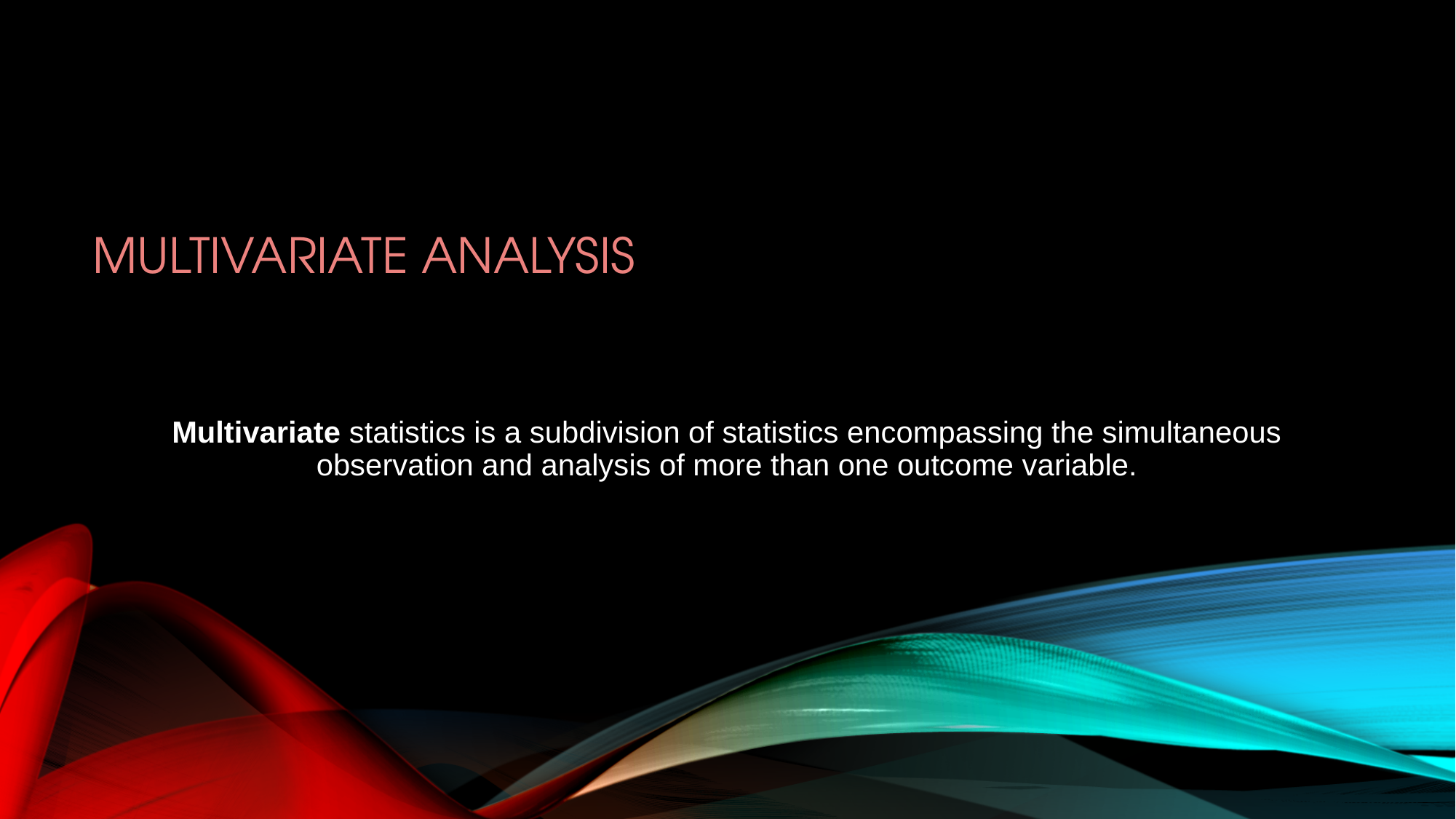

# Multivariate Analysis
Multivariate statistics is a subdivision of statistics encompassing the simultaneous observation and analysis of more than one outcome variable.